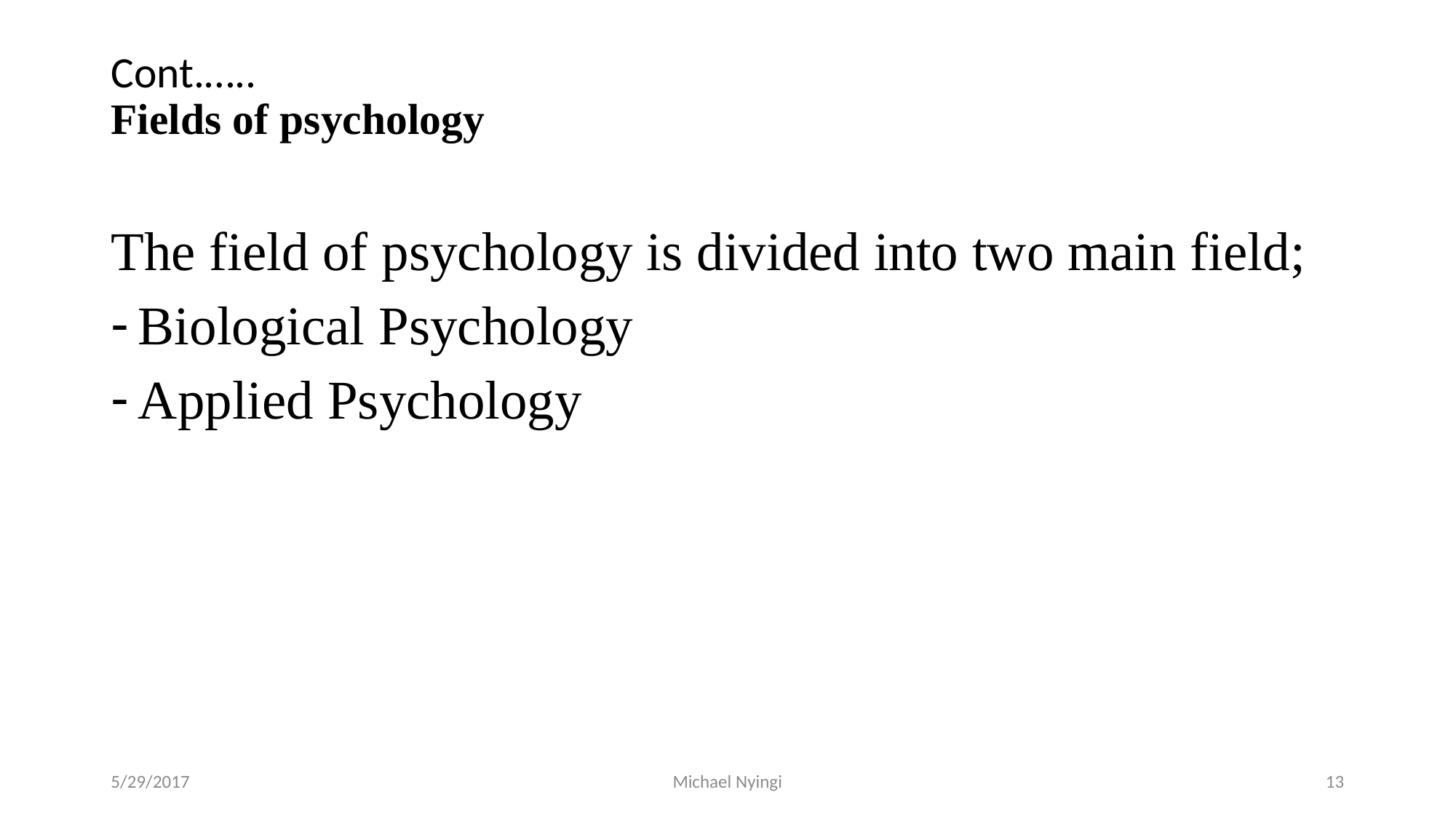

# Cont.….. Fields of psychology
The field of psychology is divided into two main field;
Biological Psychology
Applied Psychology
5/29/2017
Michael Nyingi
13